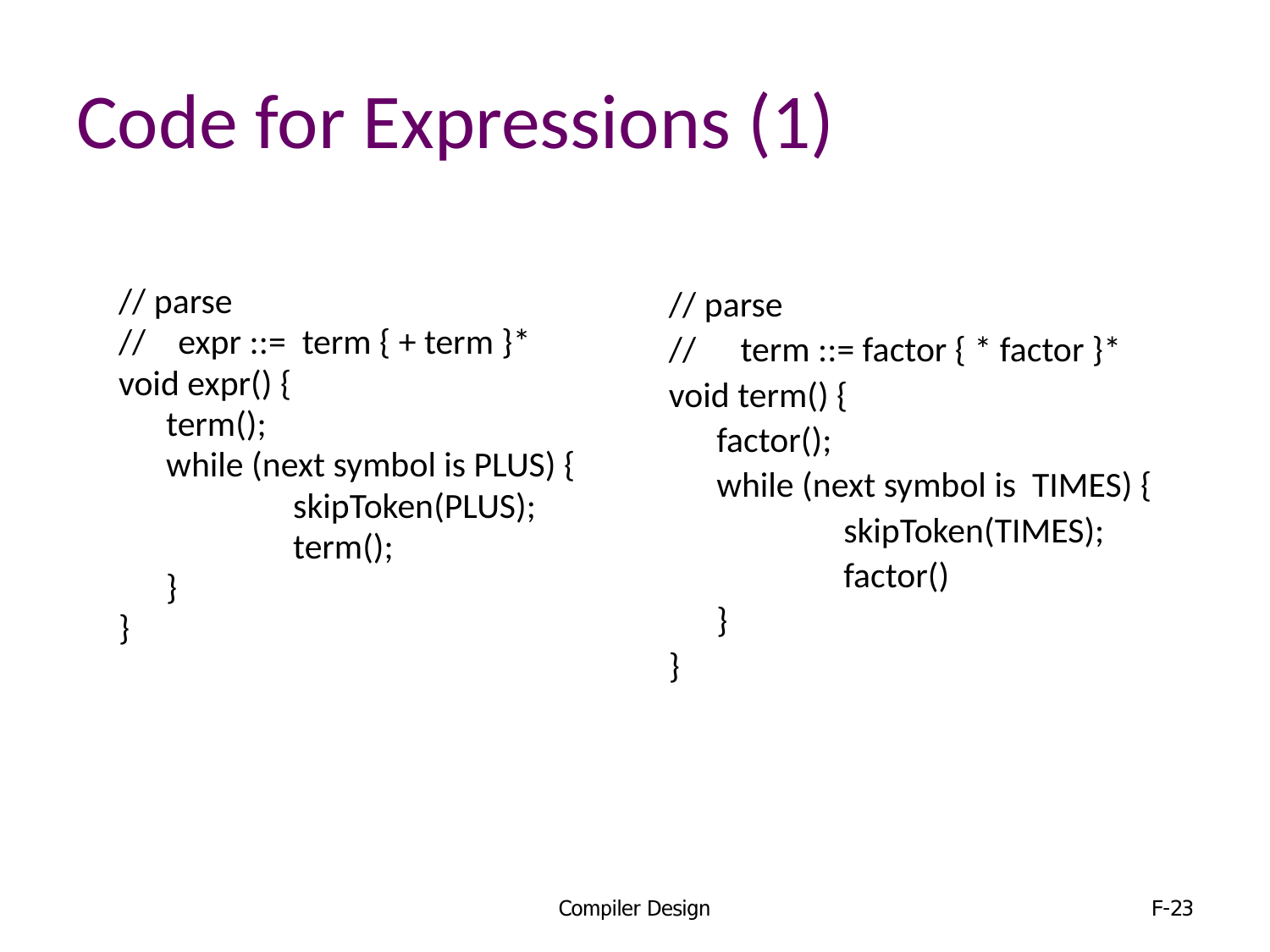

# Code for Expressions (1)
// parse
//    expr ::=  term { + term }*
void expr() {
	term();
	while (next symbol is PLUS) {
		skipToken(PLUS);
 		term();
	}
}
// parse
//	   term ::= factor { * factor }*
void term() {
	factor();
	while (next symbol is  TIMES) {
		skipToken(TIMES);
 		factor()
	}
}

Compiler Design
F-23